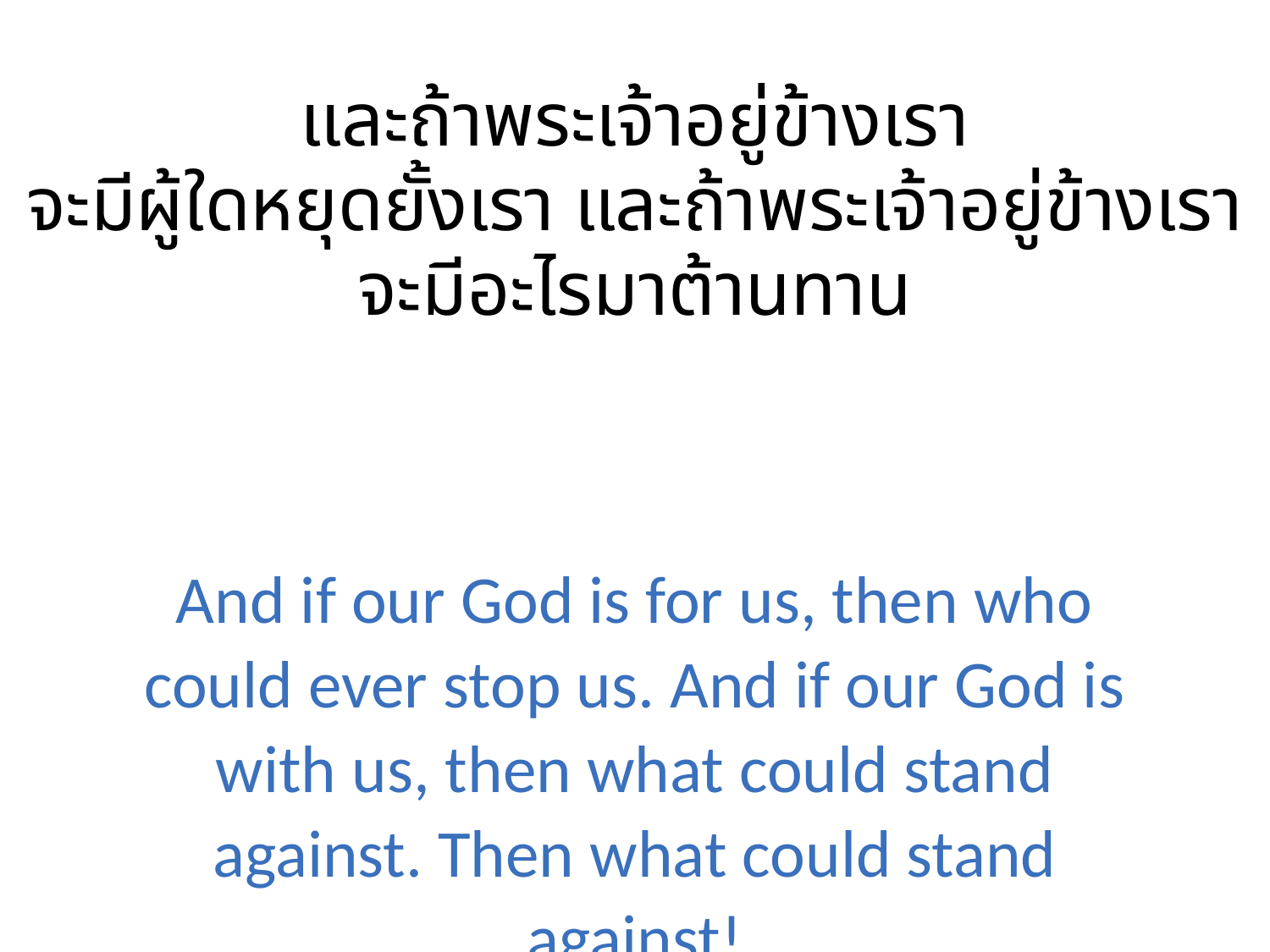

และถ้าพระเจ้าอยู่ข้างเรา
จะมีผู้ใดหยุดยั้งเรา และถ้าพระเจ้าอยู่ข้างเรา
จะมีอะไรมาต้านทาน

And if our God is for us, then who could ever stop us. And if our God is with us, then what could stand against. Then what could stand against!